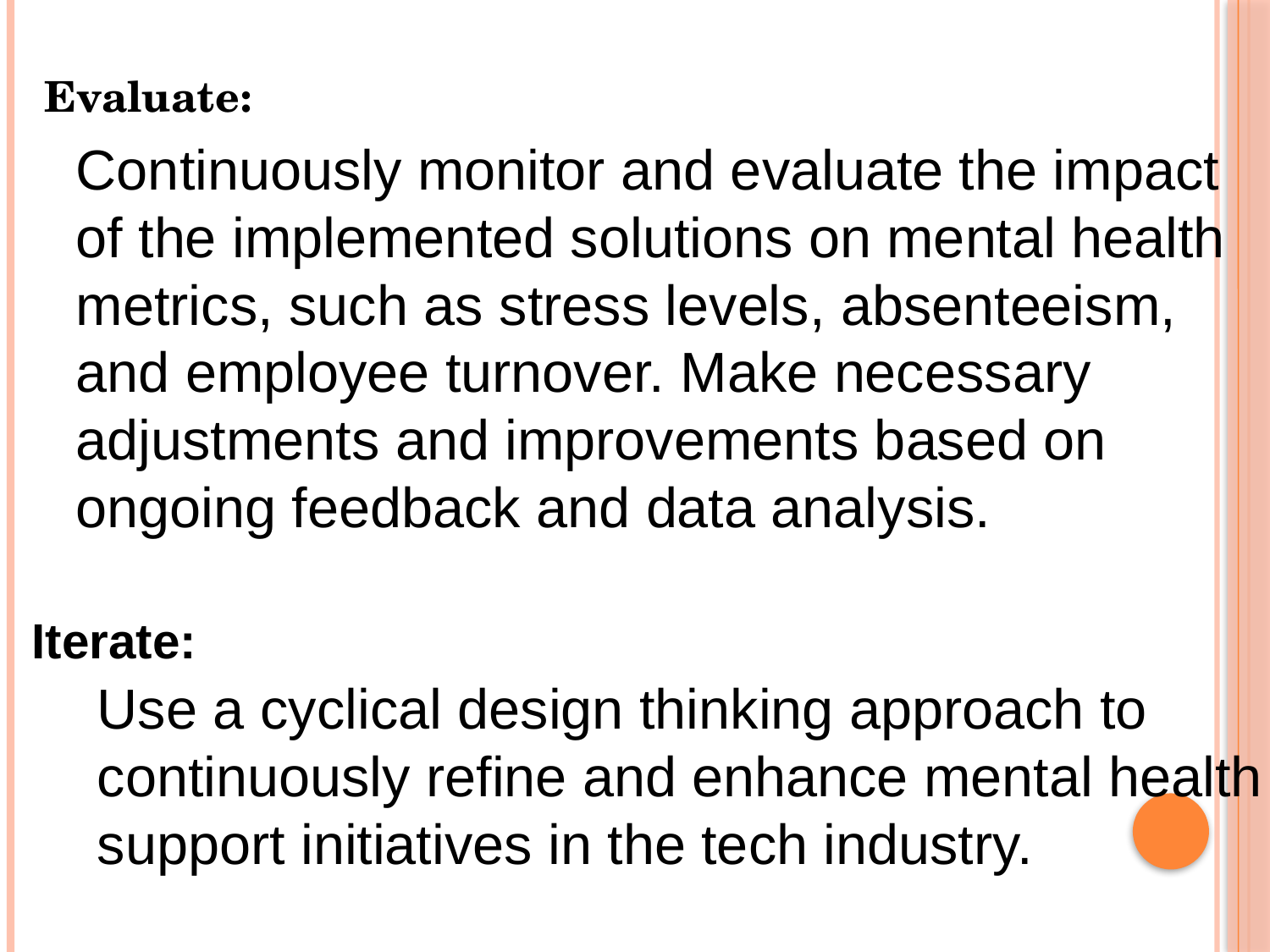

Evaluate:
Continuously monitor and evaluate the impact of the implemented solutions on mental health metrics, such as stress levels, absenteeism, and employee turnover. Make necessary adjustments and improvements based on ongoing feedback and data analysis.
Iterate:
Use a cyclical design thinking approach to continuously refine and enhance mental health support initiatives in the tech industry.